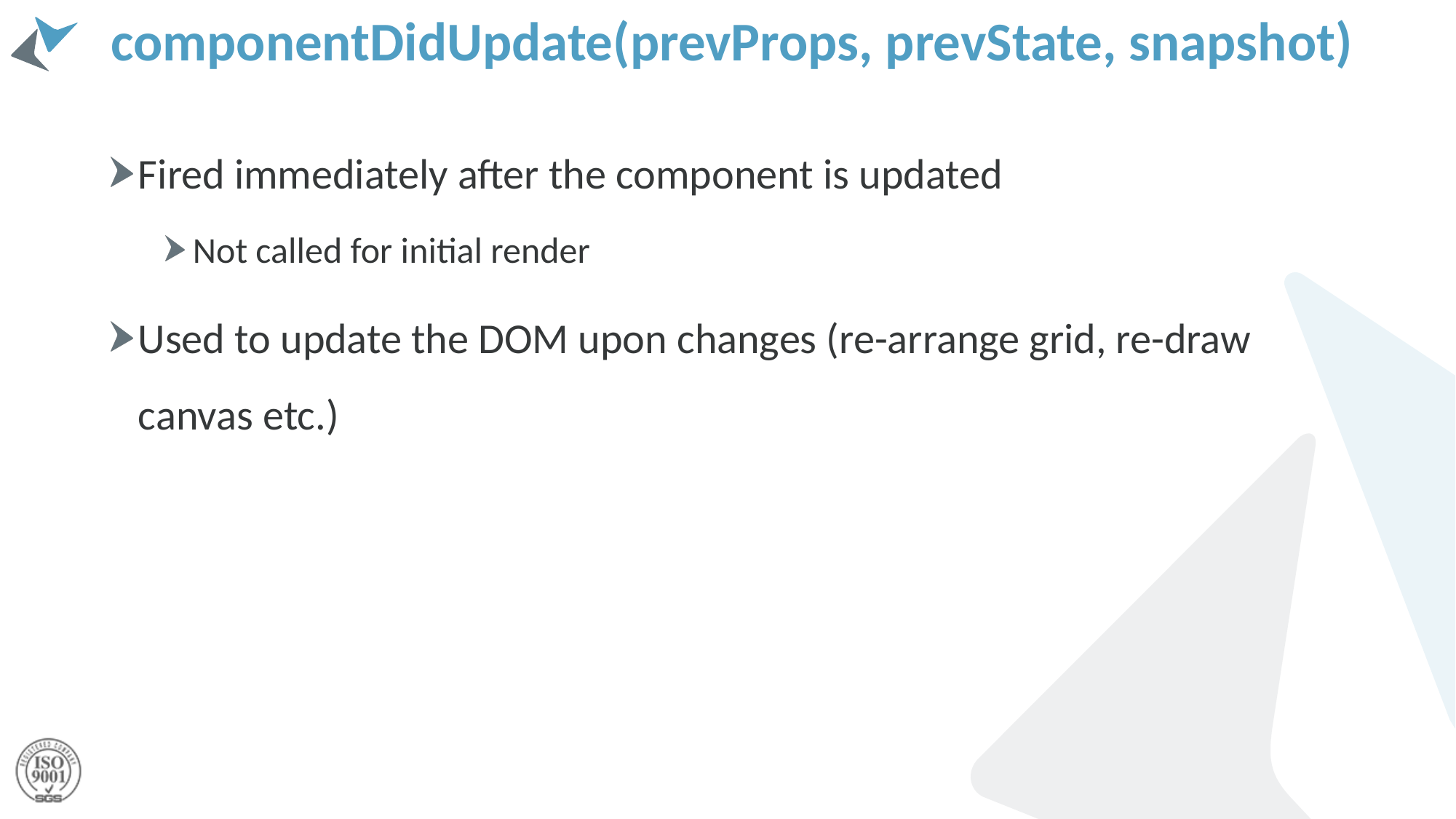

# componentDidUpdate(prevProps, prevState, snapshot)
Fired immediately after the component is updated
Not called for initial render
Used to update the DOM upon changes (re-arrange grid, re-draw canvas etc.)